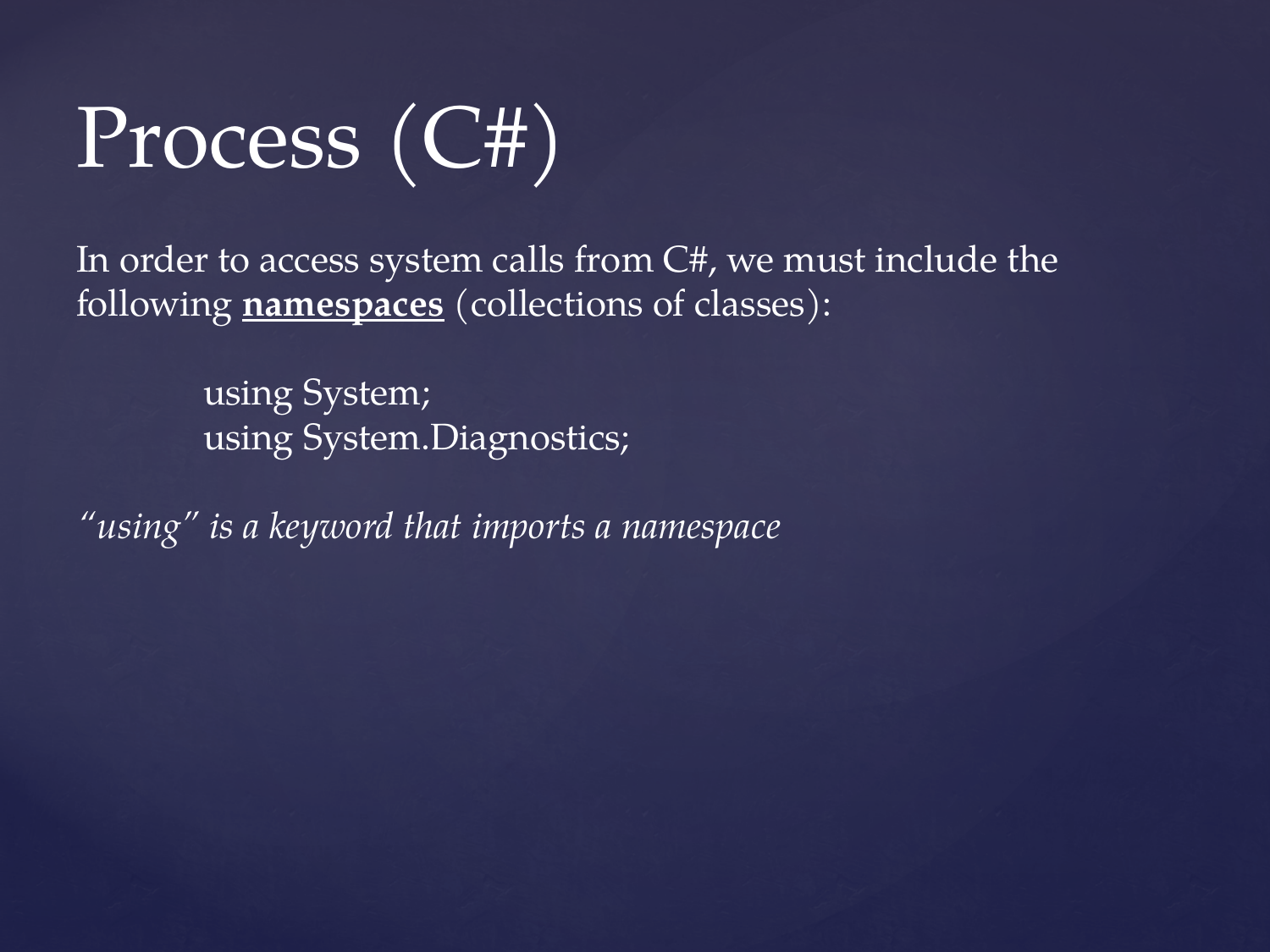

# Process (C#)
In order to access system calls from C#, we must include the following namespaces (collections of classes):

using System;
using System.Diagnostics;

“using” is a keyword that imports a namespace